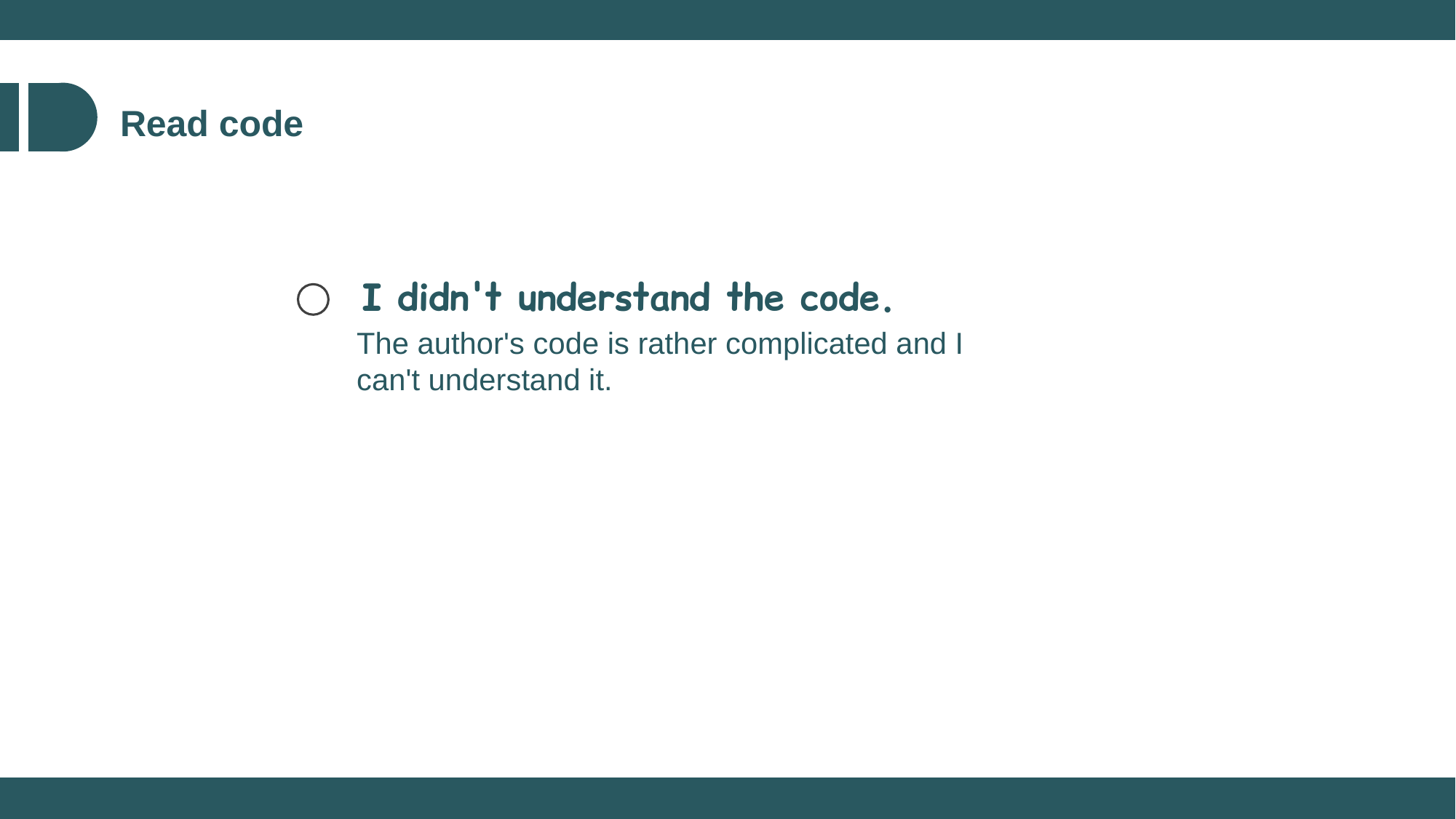

Read code
I didn't understand the code.

The author's code is rather complicated and I can't understand it.